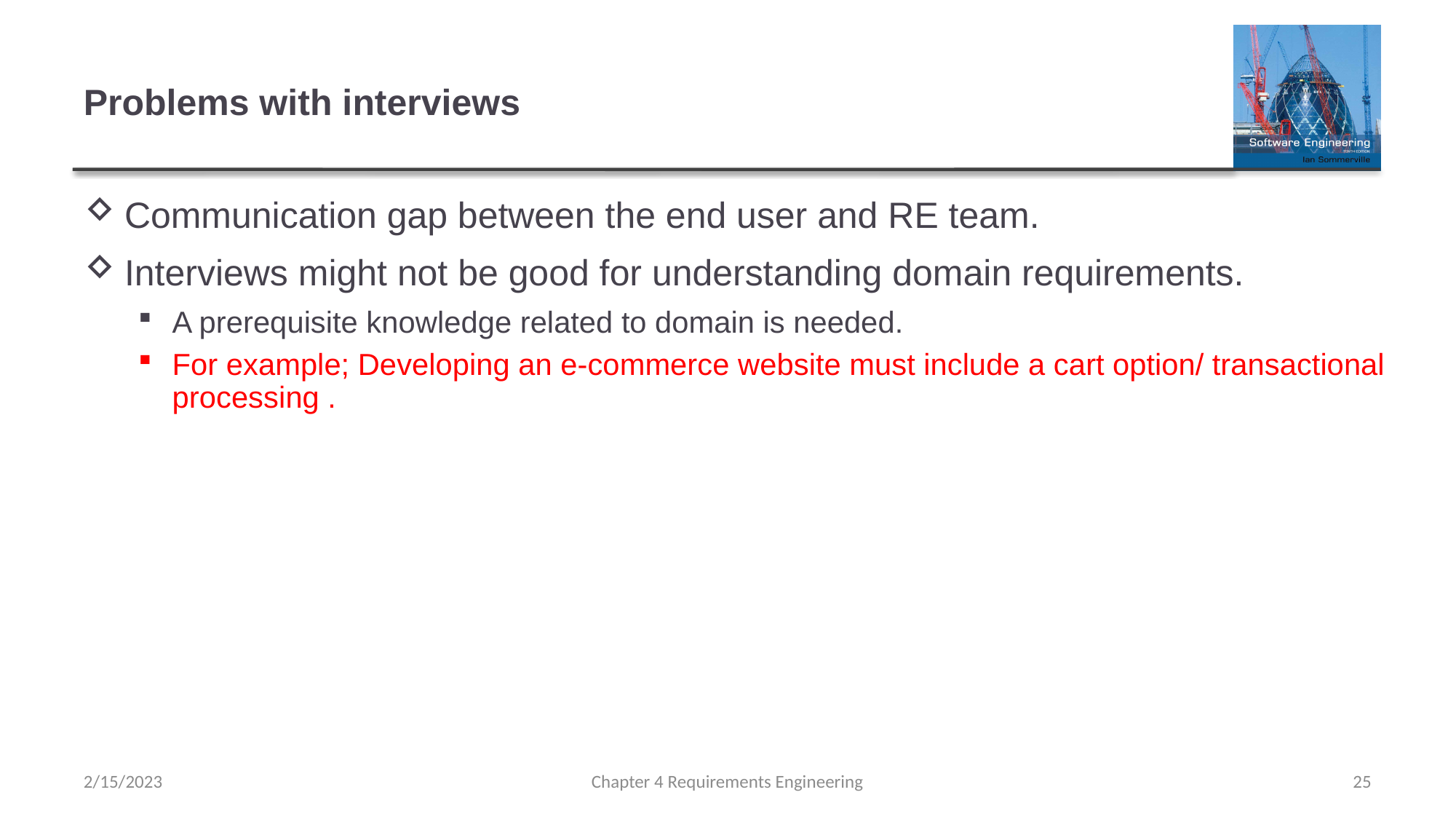

# Problems with interviews
Communication gap between the end user and RE team.
Interviews might not be good for understanding domain requirements.
A prerequisite knowledge related to domain is needed.
For example; Developing an e-commerce website must include a cart option/ transactional processing .

2/15/2023
Chapter 4 Requirements Engineering
25